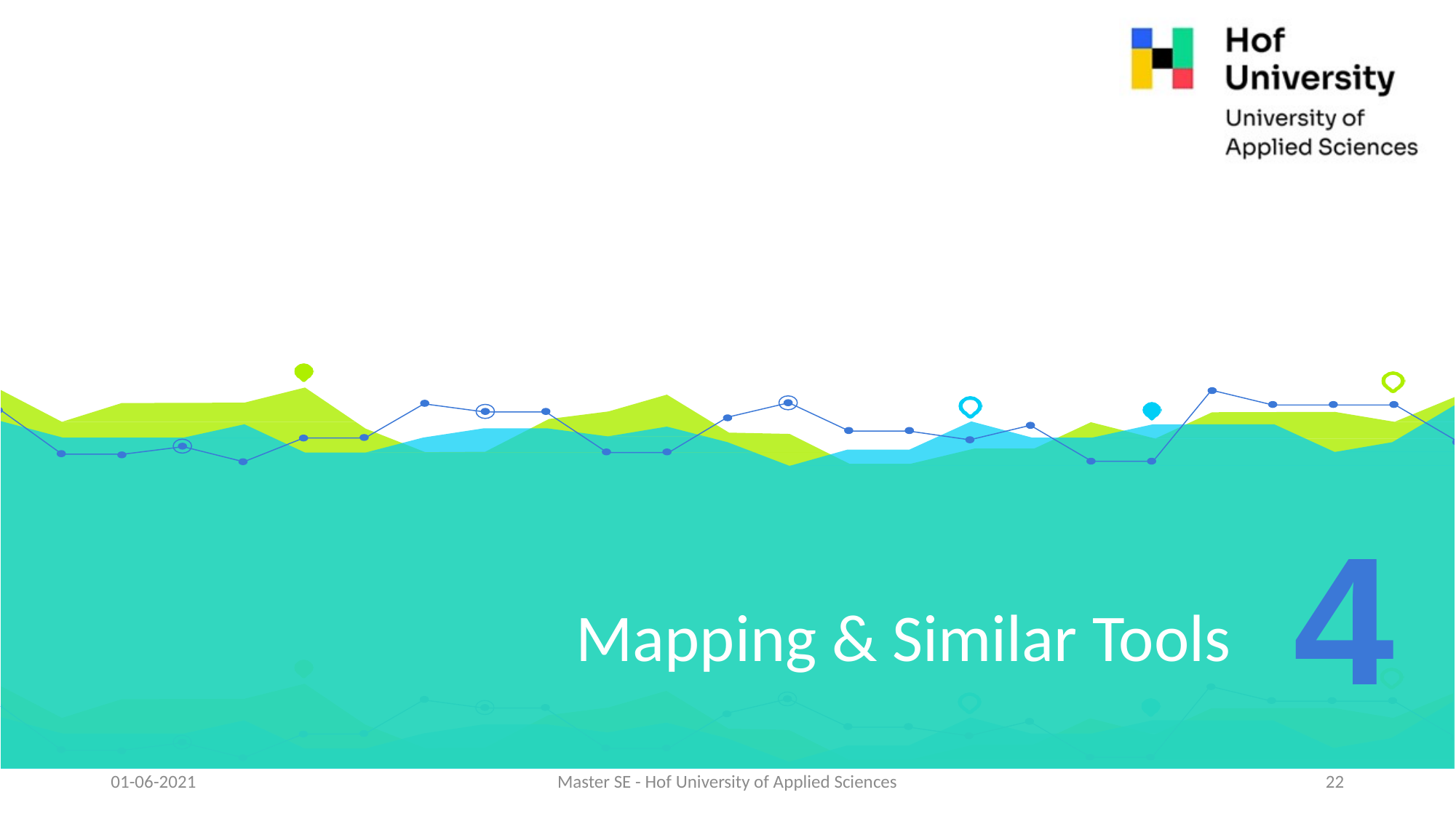

4
# Mapping & Similar Tools
01-06-2021
Master SE - Hof University of Applied Sciences
22